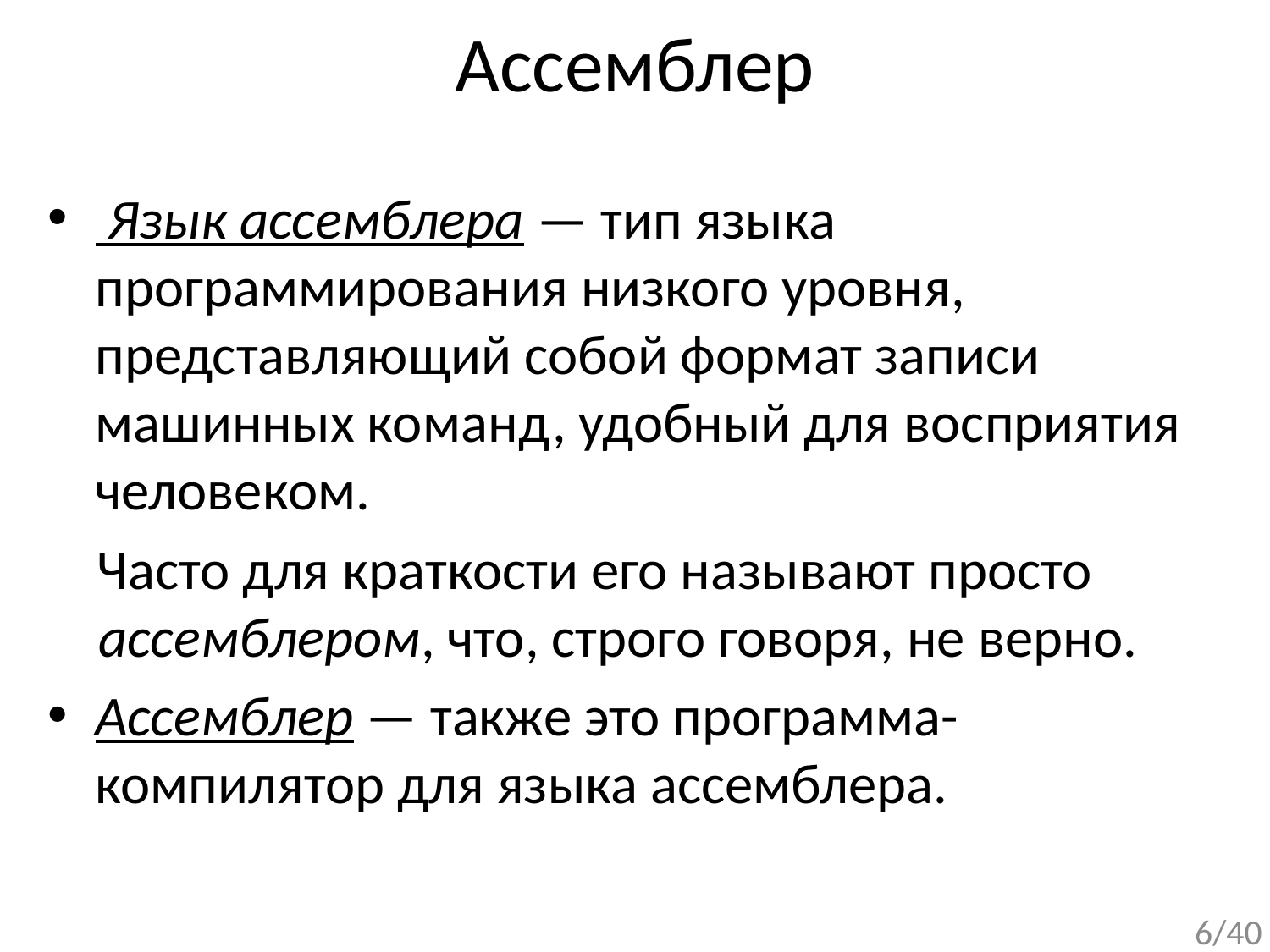

# Ассемблер
 Язык ассемблера — тип языка программирования низкого уровня, представляющий собой формат записи машинных команд, удобный для восприятия человеком.
Часто для краткости его называют просто ассемблером, что, строго говоря, не верно.
Ассемблер — также это программа-компилятор для языка ассемблера.

6/40